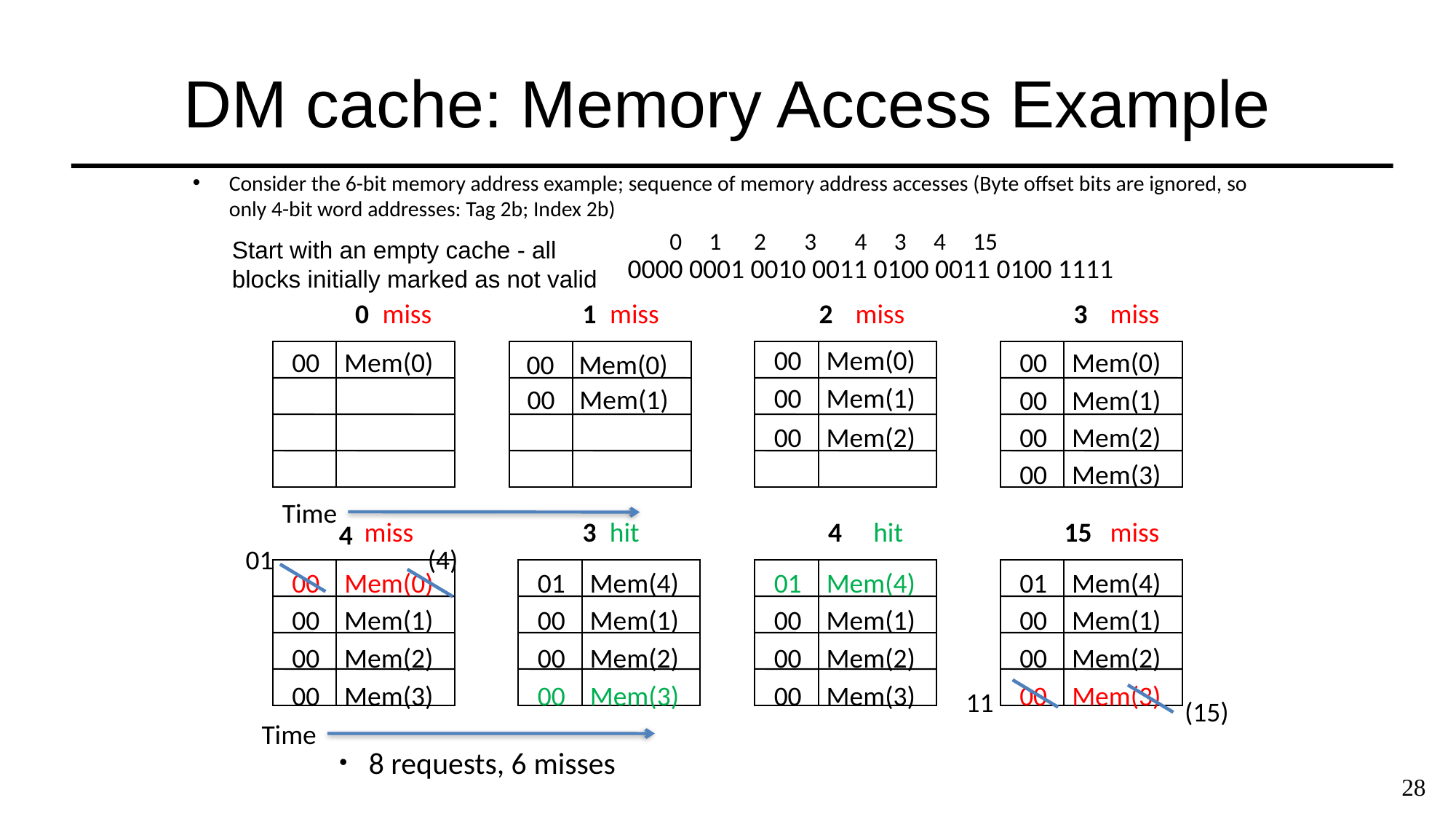

# DM cache: Memory Access Example
Consider the 6-bit memory address example; sequence of memory address accesses (Byte offset bits are ignored, so only 4-bit word addresses: Tag 2b; Index 2b)
                                         0     1      2       3       4     3     4     15

Start with an empty cache - all blocks initially marked as not valid
0000 0001 0010 0011 0100 0011 0100 1111
miss
miss
miss
miss
0
1
2
3
00    Mem(0)
00    Mem(1)
00    Mem(0)
00    Mem(1)
00    Mem(2)
00    Mem(0)
00    Mem(0)

00    Mem(1)
00    Mem(2)
00    Mem(3)
Time
miss
hit
hit
15
miss
3
4
4
01
(4)

00    Mem(0)
00    Mem(1)
00    Mem(2)
00    Mem(3)
01    Mem(4)
00    Mem(1)
00    Mem(2)
00    Mem(3)
01    Mem(4)
00    Mem(1)
00    Mem(2)
00    Mem(3)
01    Mem(4)
00    Mem(1)
00    Mem(2)
00    Mem(3)

11

(15)
Time
8 requests, 6 misses
28